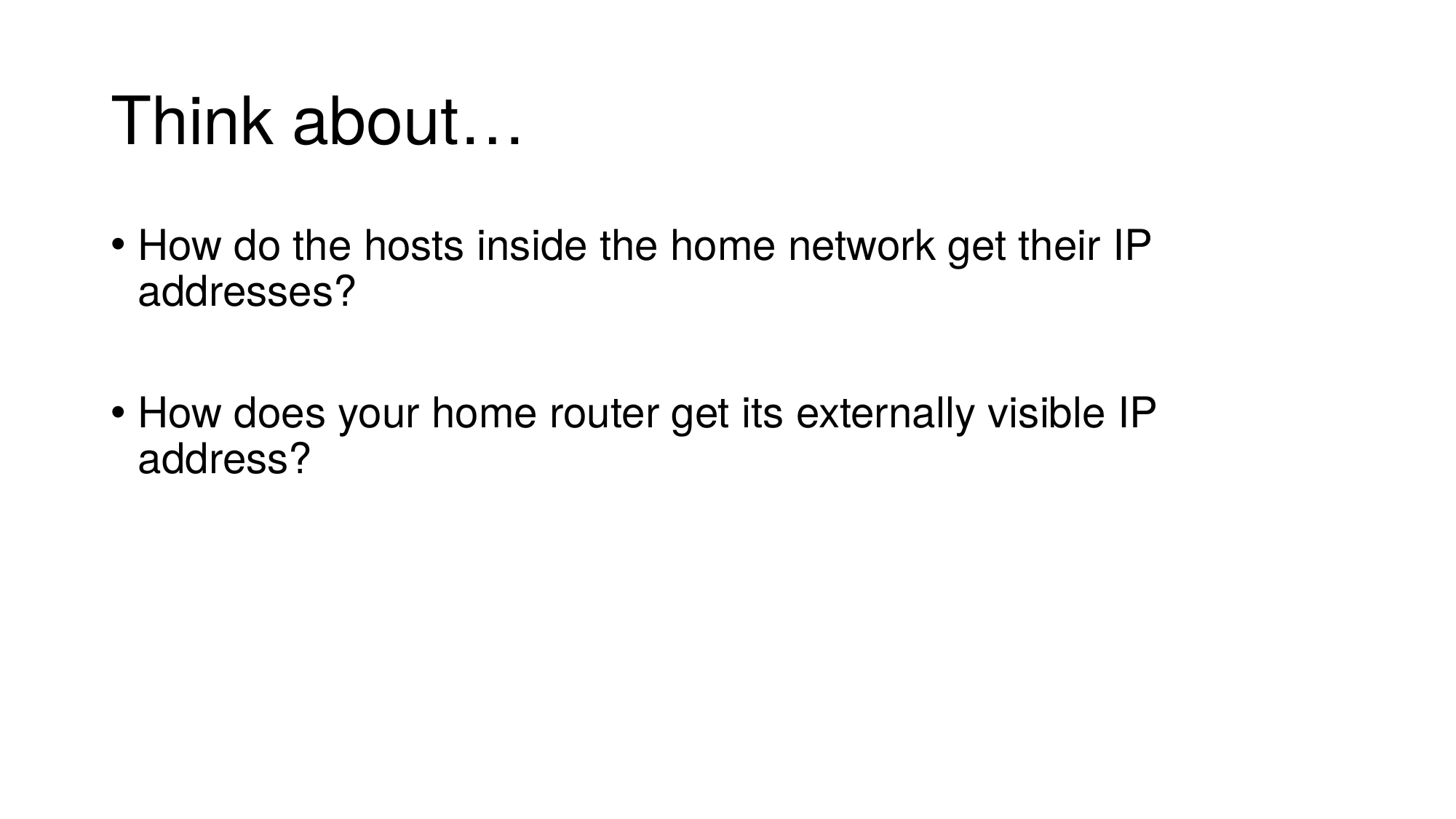

# Think about…
How do the hosts inside the home network get their IP addresses?

How does your home router get its externally visible IP address?